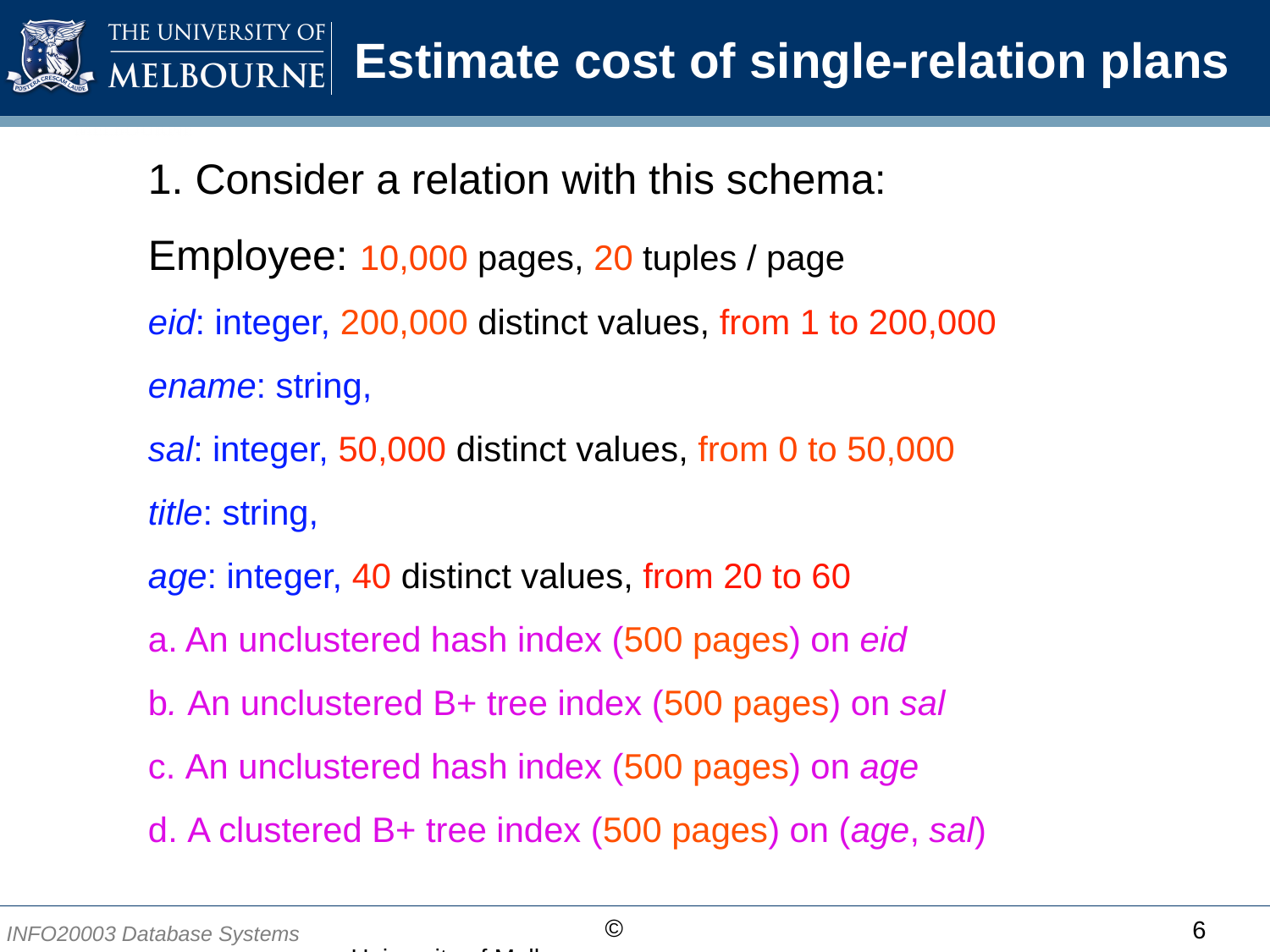

# Estimate cost of single-relation plans
1. Consider a relation with this schema:
Employee: 10,000 pages, 20 tuples / page
eid: integer, 200,000 distinct values, from 1 to 200,000
ename: string,
sal: integer, 50,000 distinct values, from 0 to 50,000
title: string,
age: integer, 40 distinct values, from 20 to 60
a. An unclustered hash index (500 pages) on eid
b. An unclustered B+ tree index (500 pages) on sal
c. An unclustered hash index (500 pages) on age
d. A clustered B+ tree index (500 pages) on (age, sal)

6